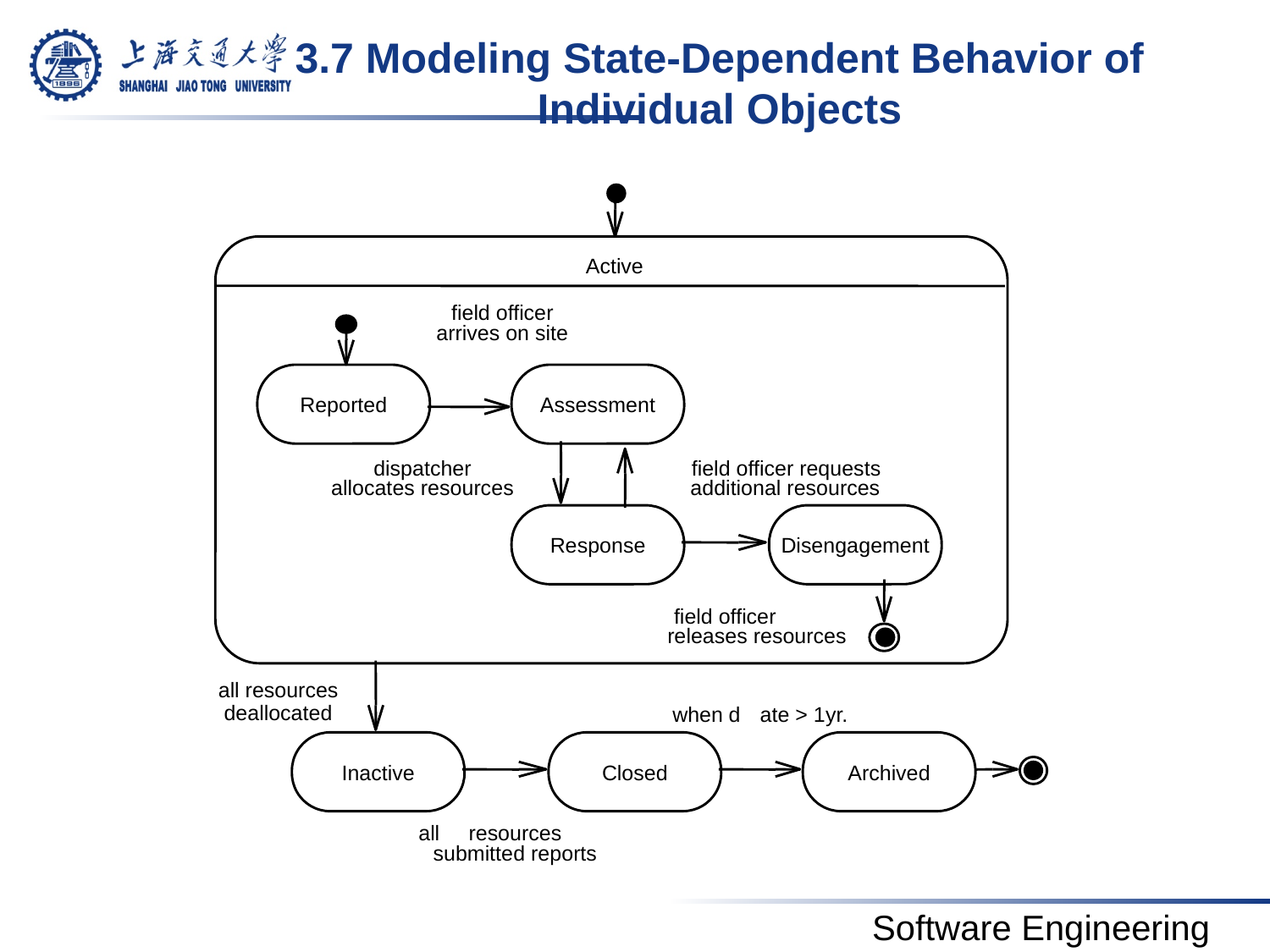

# 3.7 Modeling State-Dependent Behavior of Individual Objects

Active

field officer
arrives on site

Reported

Assessment

dispatcher
allocates resources
field officer requests

additional resources

Response

Disengagement

field officer
releases resources

all resources
deallocated
when
d
ate > 1yr.

Inactive

Closed

Archived

all
resources
submitted reports